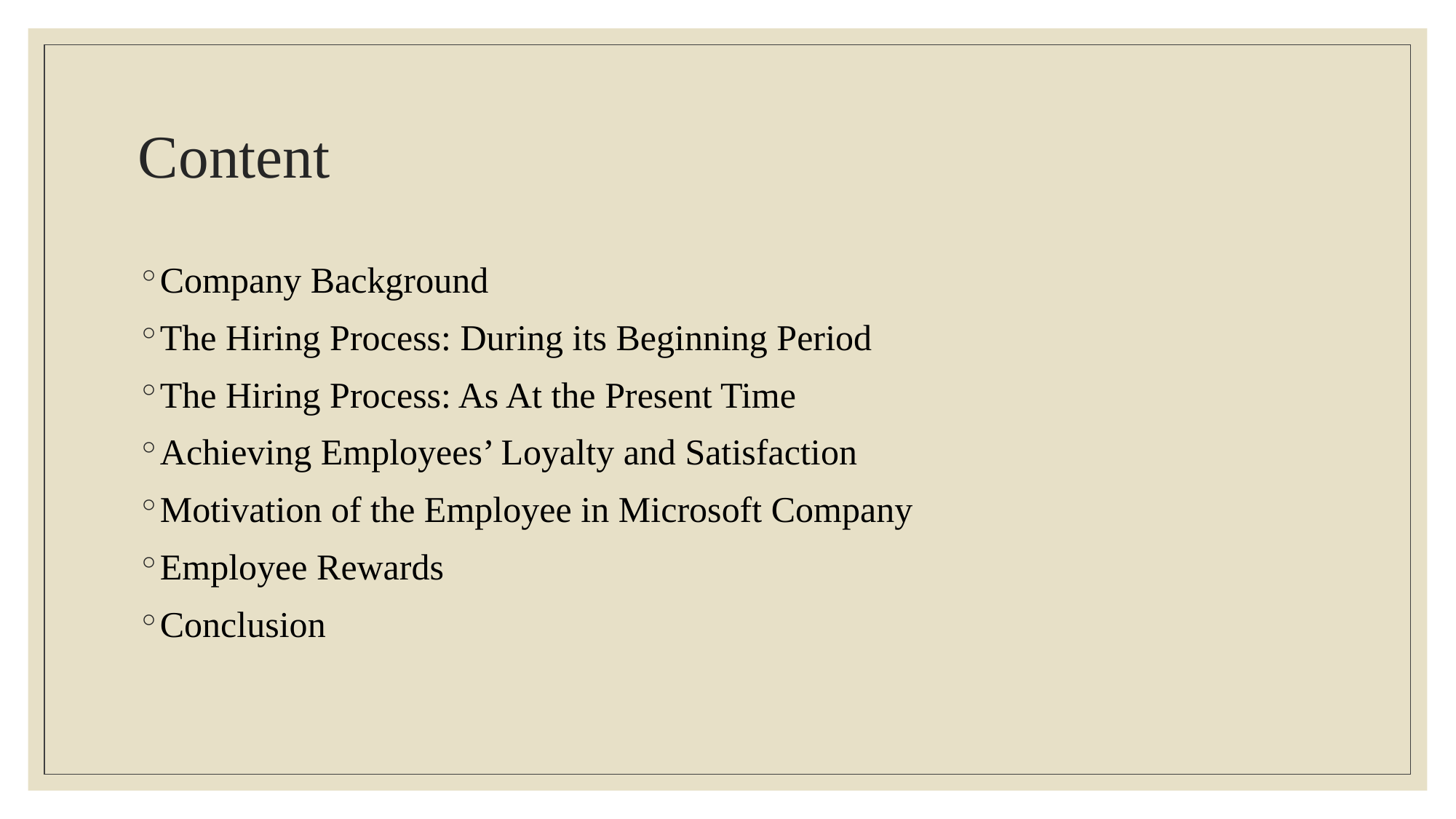

# Content
Company Background
The Hiring Process: During its Beginning Period
The Hiring Process: As At the Present Time
Achieving Employees’ Loyalty and Satisfaction
Motivation of the Employee in Microsoft Company
Employee Rewards
Conclusion